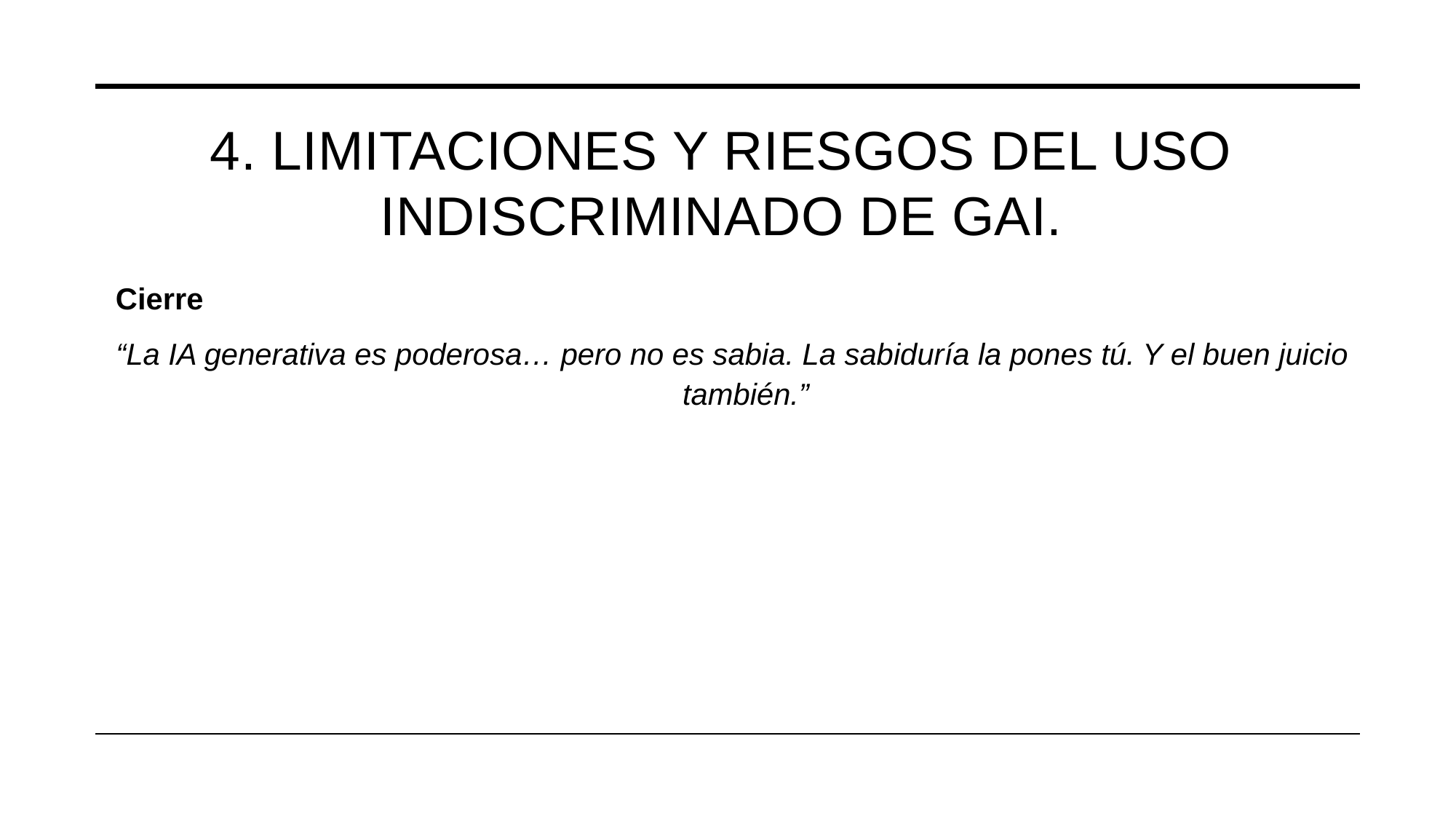

# 4. Limitaciones y riesgos del uso indiscriminado de GAI.

Cierre
“La IA generativa es poderosa… pero no es sabia. La sabiduría la pones tú. Y el buen juicio también.”